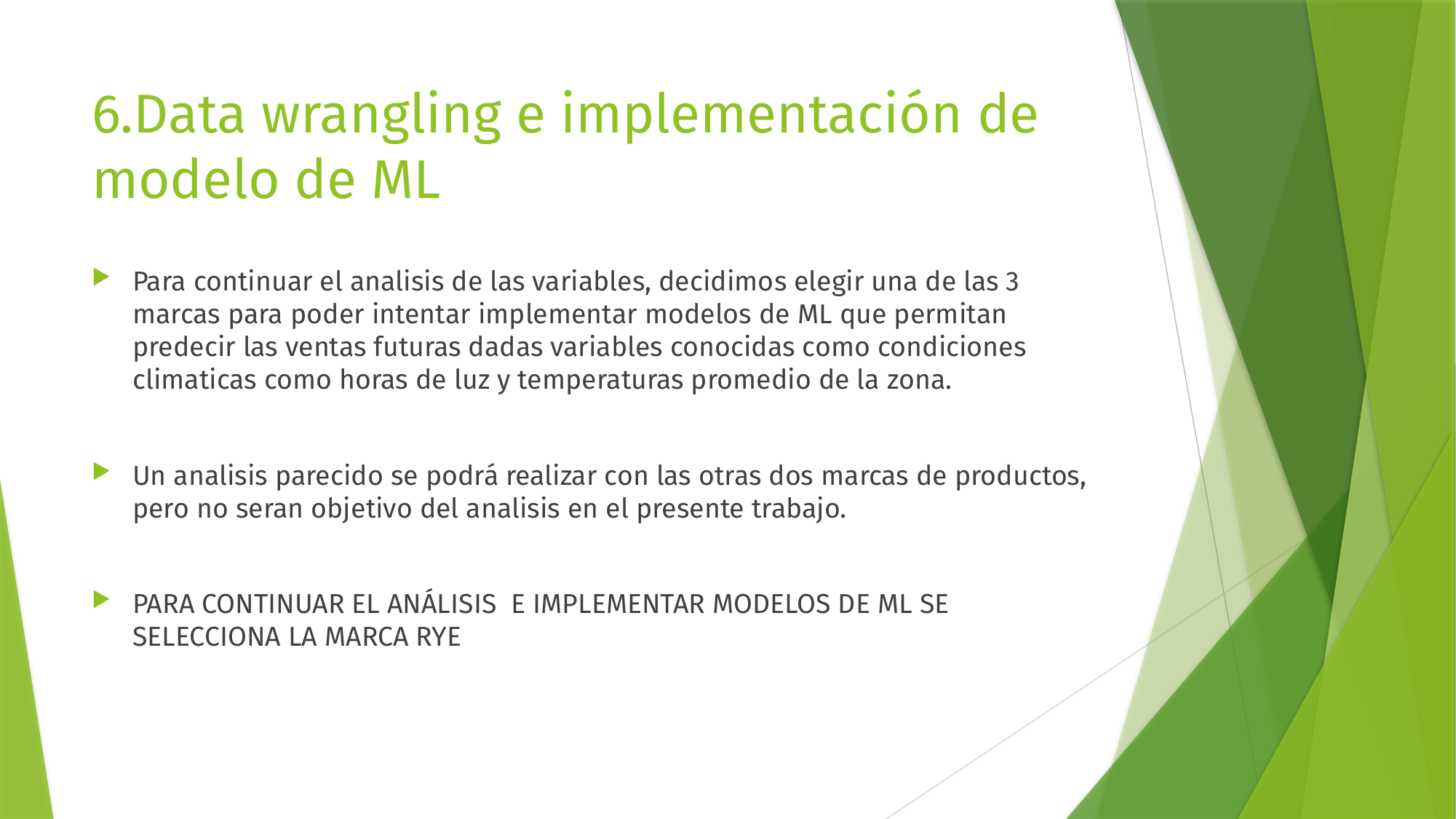

# 6.Data wrangling e implementación de modelo de ML
Para continuar el analisis de las variables, decidimos elegir una de las 3 marcas para poder intentar implementar modelos de ML que permitan predecir las ventas futuras dadas variables conocidas como condiciones climaticas como horas de luz y temperaturas promedio de la zona.

Un analisis parecido se podrá realizar con las otras dos marcas de productos, pero no seran objetivo del analisis en el presente trabajo.

PARA CONTINUAR EL ANÁLISIS  E IMPLEMENTAR MODELOS DE ML SE SELECCIONA LA MARCA RYE